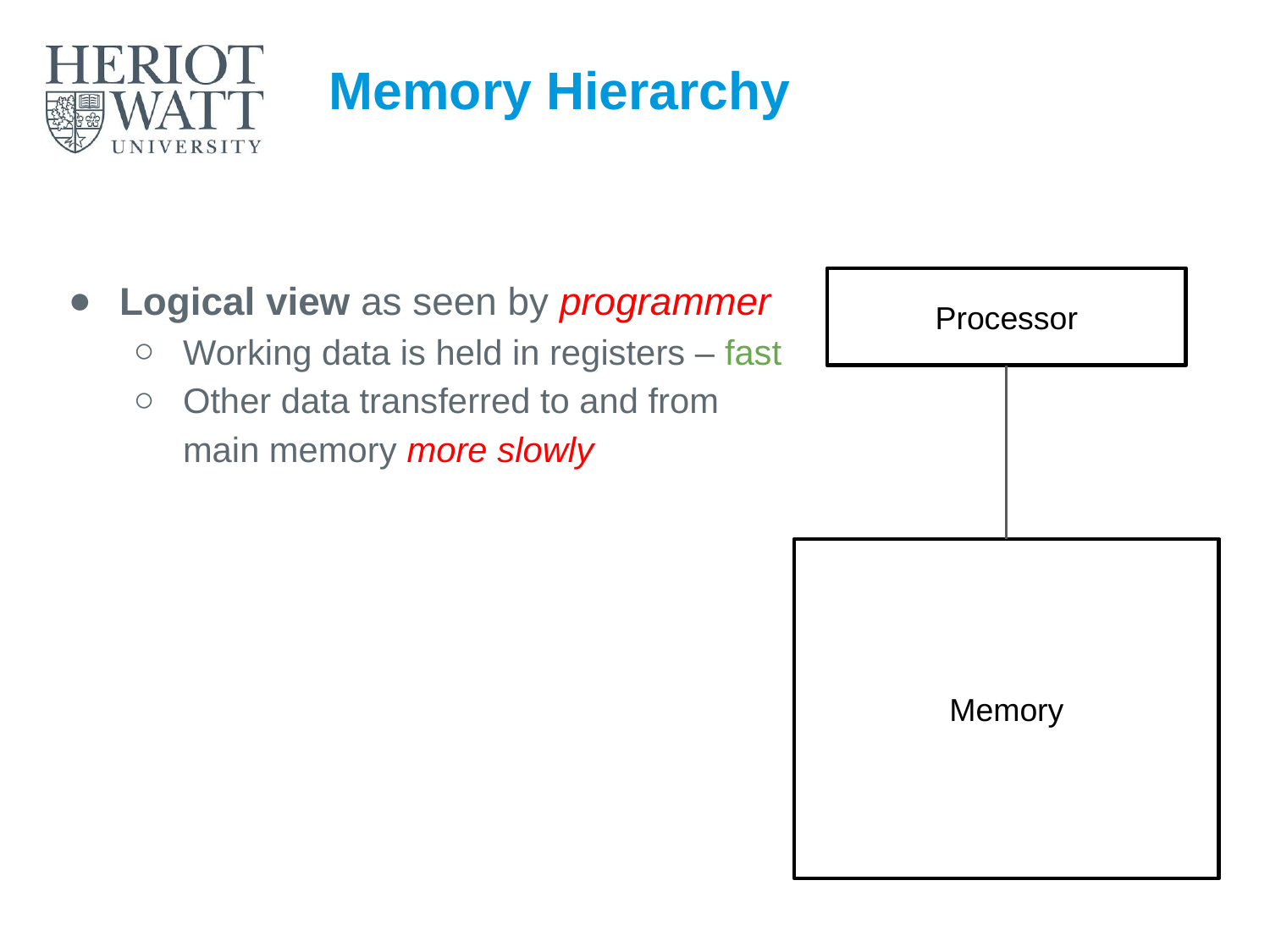

# Memory Hierarchy
Logical view as seen by programmer
Working data is held in registers – fast
Other data transferred to and from main memory more slowly

Processor
Memory